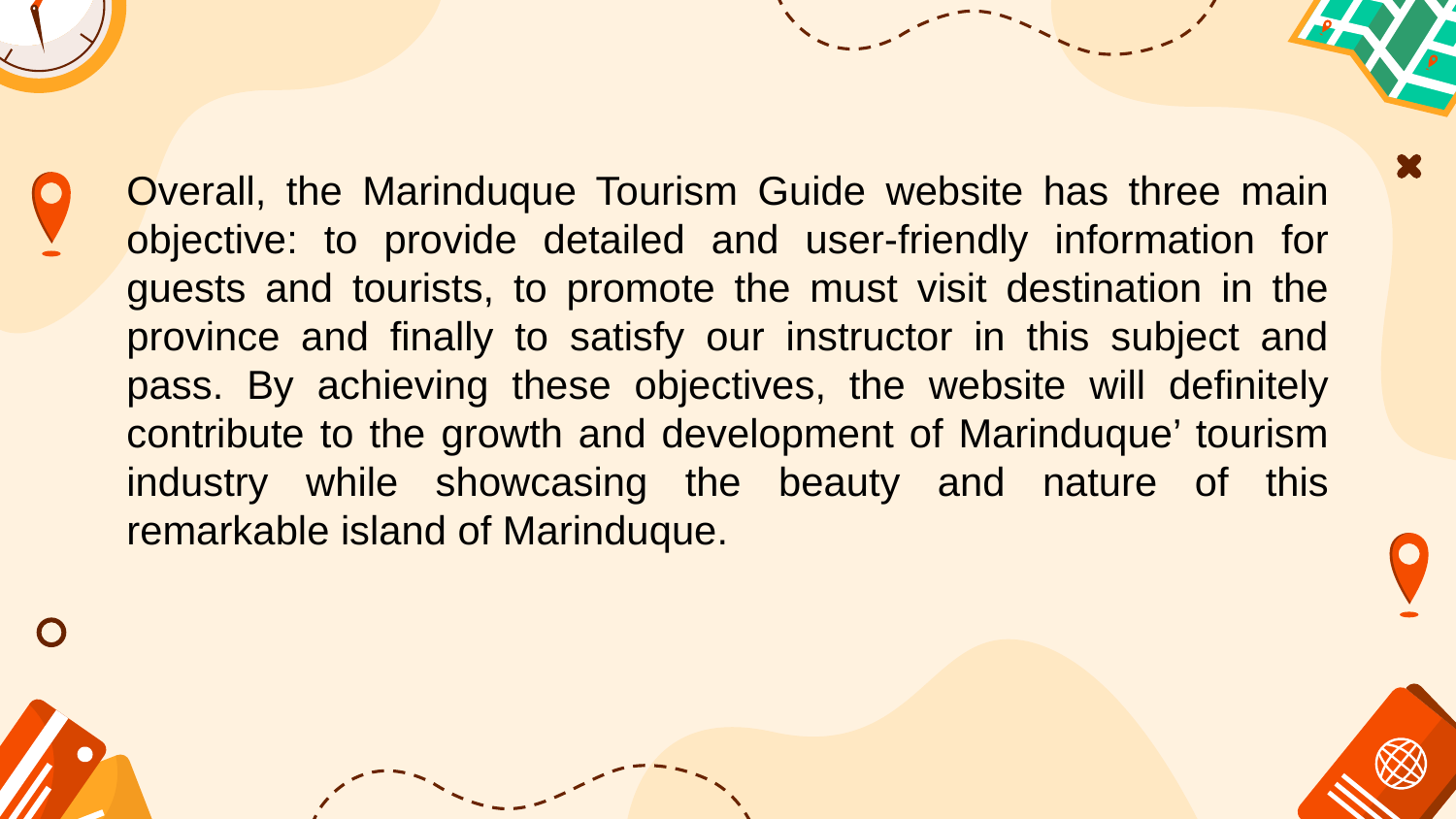

Overall, the Marinduque Tourism Guide website has three main objective: to provide detailed and user-friendly information for guests and tourists, to promote the must visit destination in the province and finally to satisfy our instructor in this subject and pass. By achieving these objectives, the website will definitely contribute to the growth and development of Marinduque’ tourism industry while showcasing the beauty and nature of this remarkable island of Marinduque.